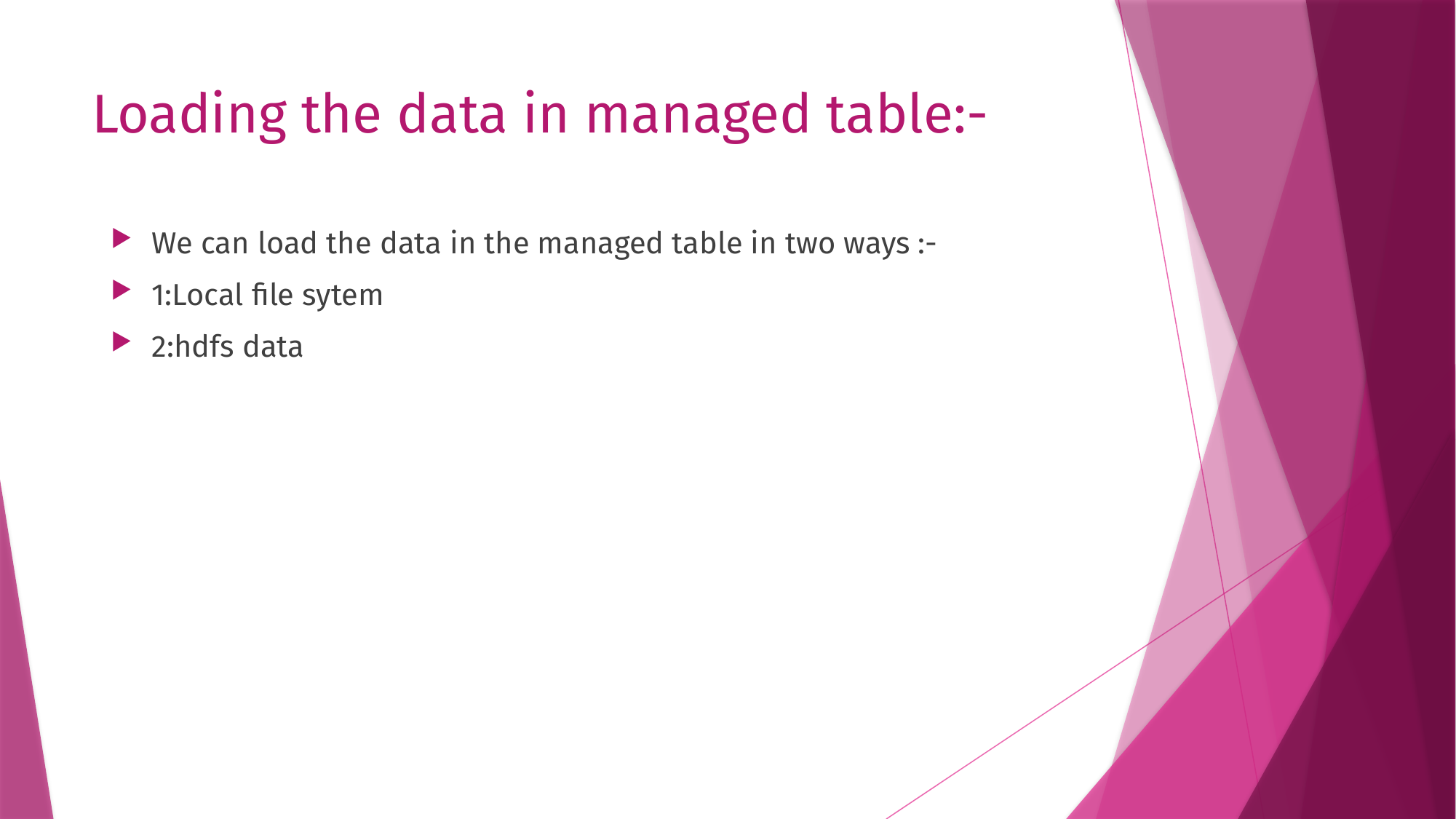

# Loading the data in managed table:-
We can load the data in the managed table in two ways :-
1:Local file sytem
2:hdfs data